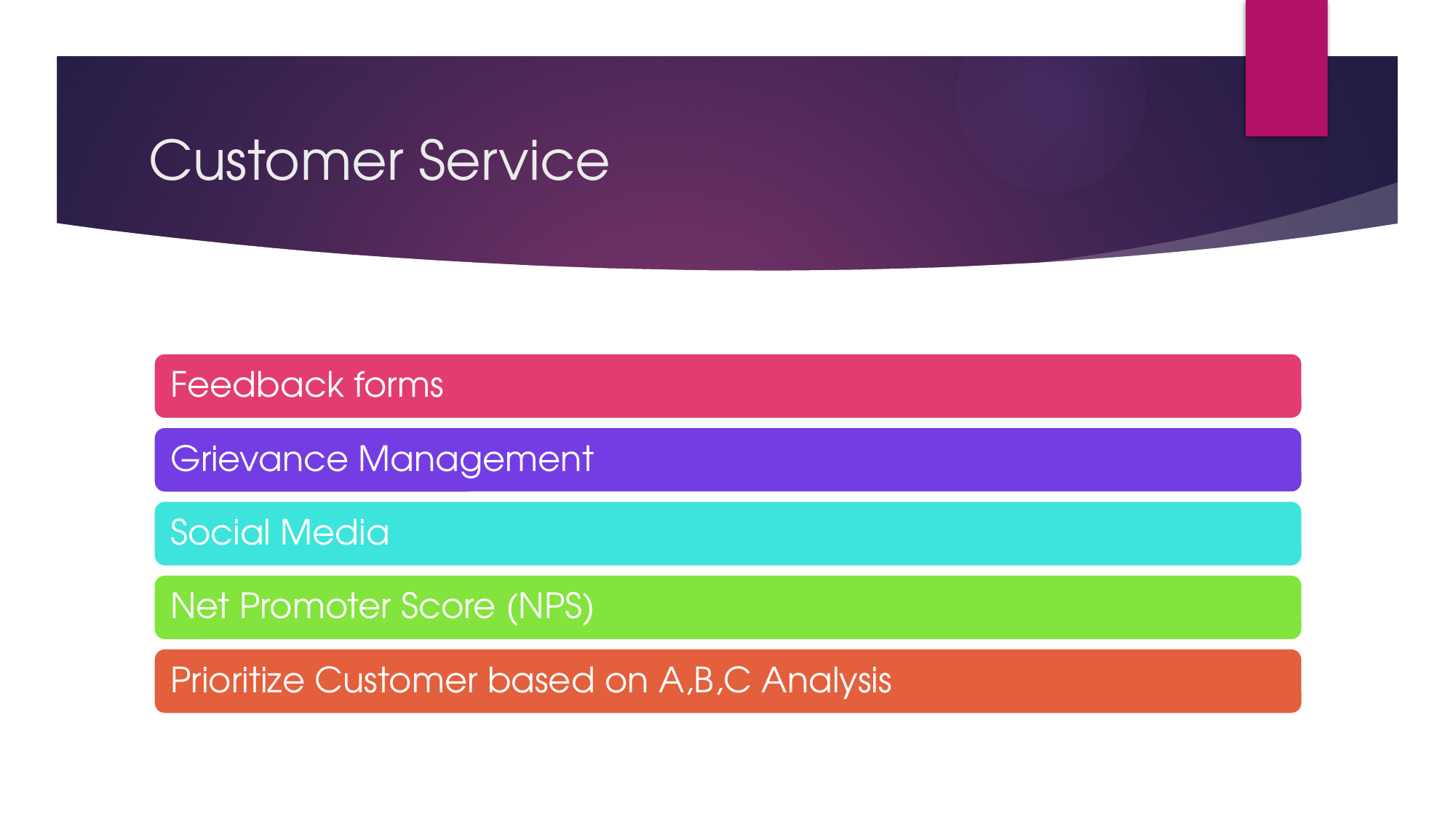

# Customer Service
Feedback forms
Grievance Management
Social Media
Net Promoter Score (NPS)
Prioritize Customer based on A,B,C Analysis